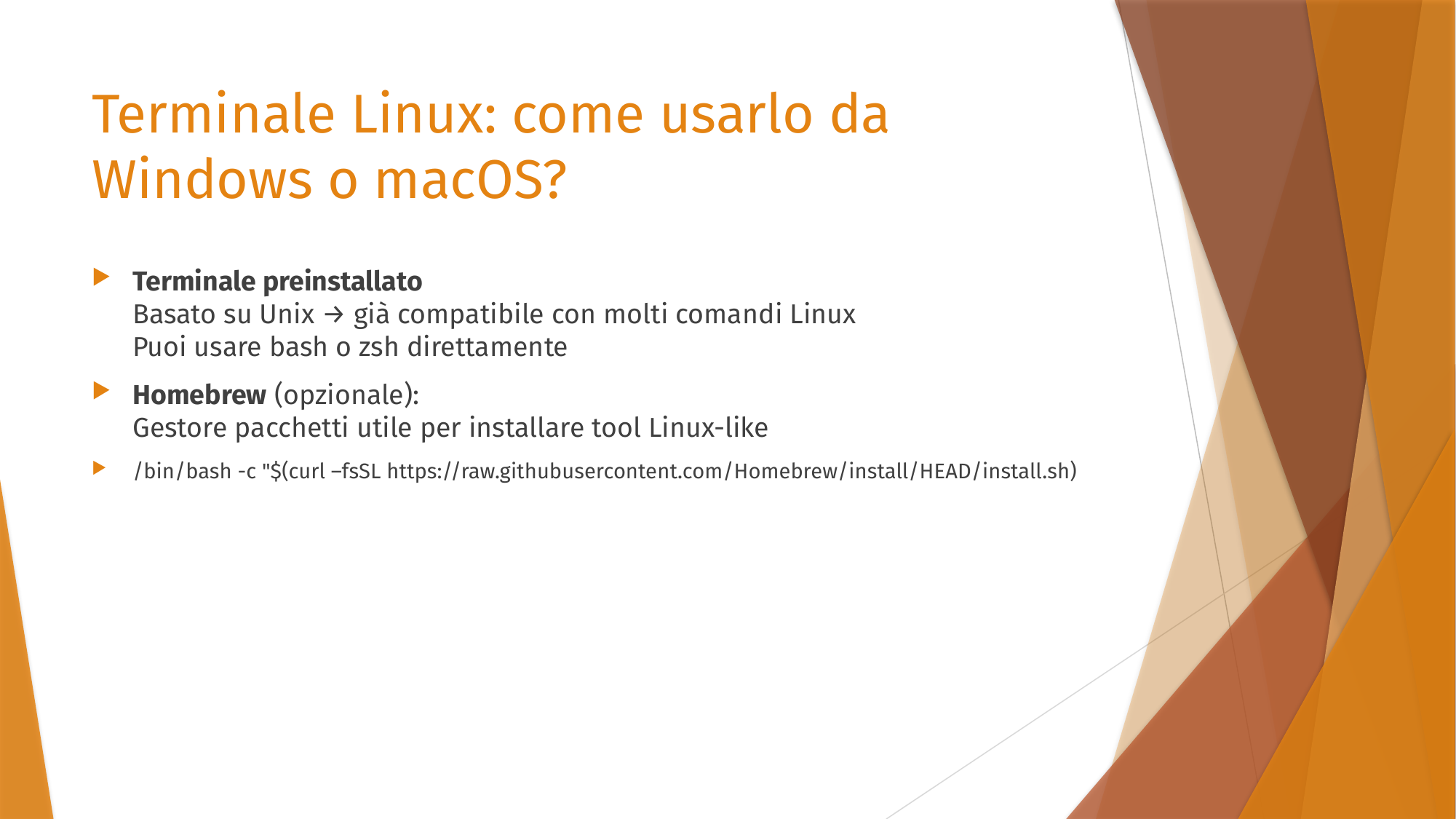

# Terminale Linux: come usarlo da Windows o macOS?
Terminale preinstallato
Basato su Unix → già compatibile con molti comandi Linux
Puoi usare bash o zsh direttamente
Homebrew (opzionale):
Gestore pacchetti utile per installare tool Linux-like
/bin/bash -c "$(curl –fsSL https://raw.githubusercontent.com/Homebrew/install/HEAD/install.sh)